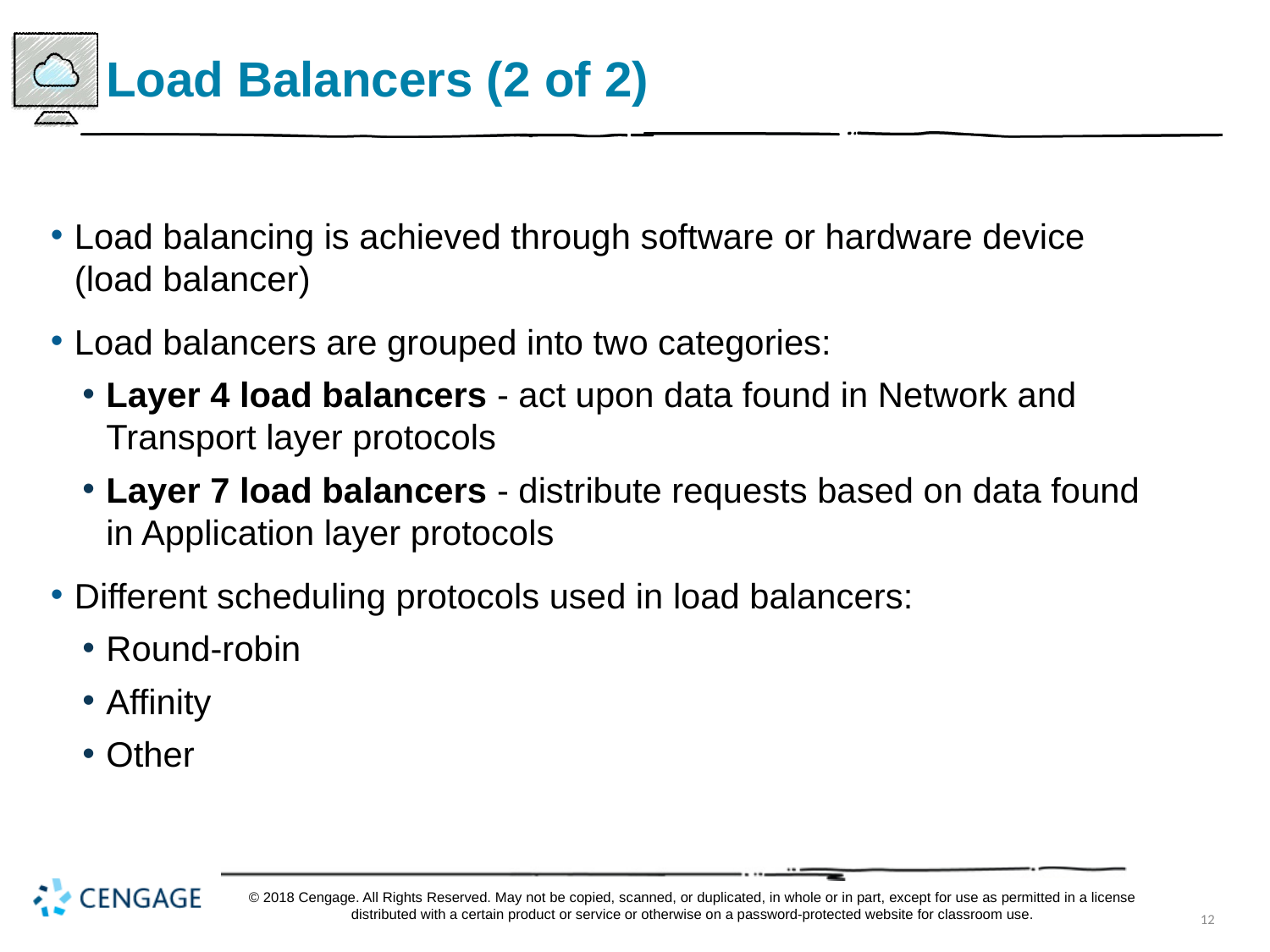

# Load Balancers (2 of 2)
Load balancing is achieved through software or hardware device (load balancer)
Load balancers are grouped into two categories:
Layer 4 load balancers - act upon data found in Network and Transport layer protocols
Layer 7 load balancers - distribute requests based on data found in Application layer protocols
Different scheduling protocols used in load balancers:
Round-robin
Affinity
Other
© 2018 Cengage. All Rights Reserved. May not be copied, scanned, or duplicated, in whole or in part, except for use as permitted in a license distributed with a certain product or service or otherwise on a password-protected website for classroom use.